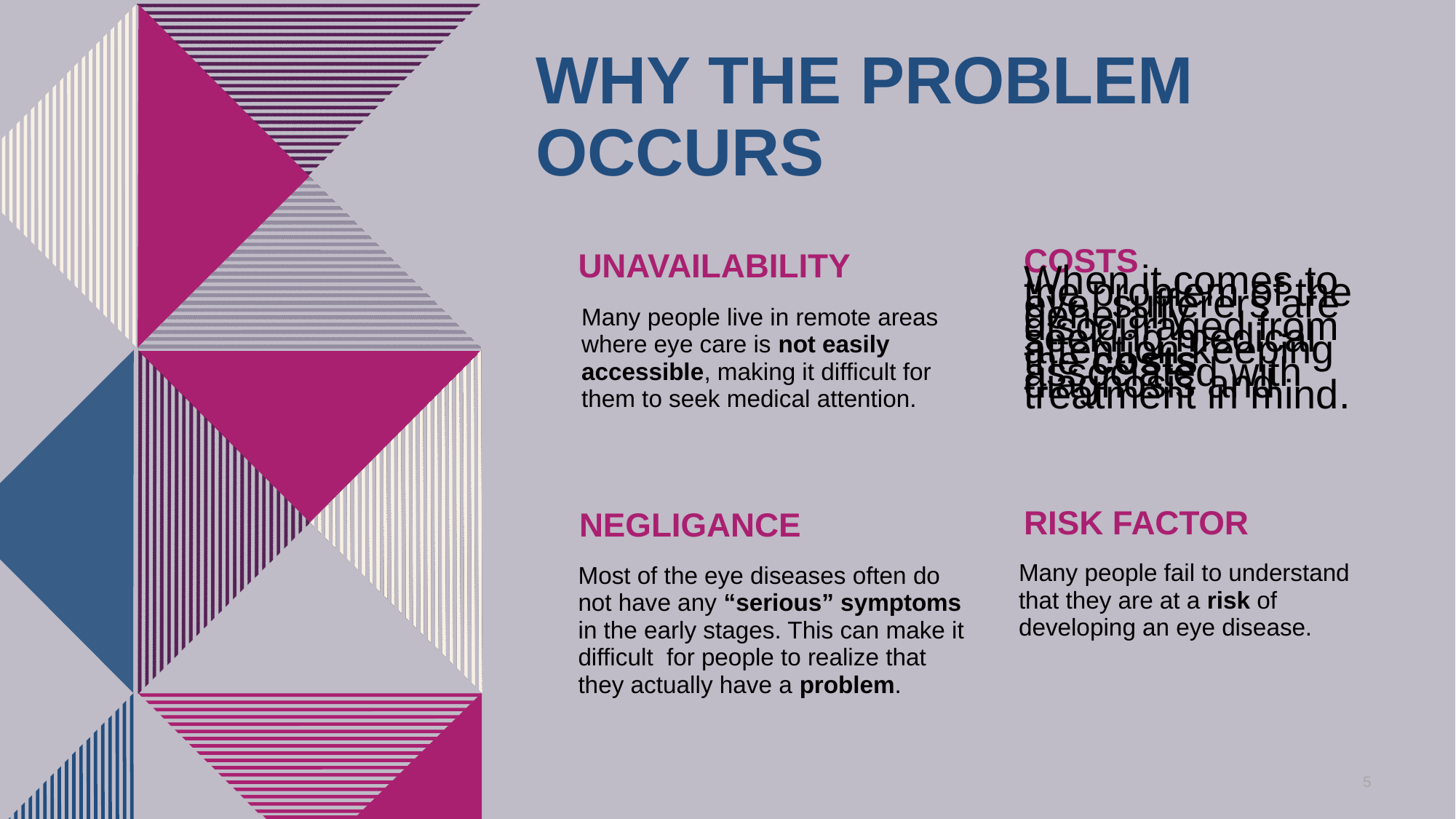

# WHY THE PROBLEM OCCURS
COSTS
unavailability
When it comes to the problem of the eye, sufferers are generally discouraged from seeking medical attention keeping the costs associated with diagnosis and treatment in mind.

Many people live in remote areas where eye care is not easily accessible, making it difficult for them to seek medical attention.

Risk facTOR
NEGLIGANCE
Many people fail to understand that they are at a risk of developing an eye disease.

Most of the eye diseases often do not have any “serious” symptoms in the early stages. This can make it difficult  for people to realize that they actually have a problem.

5